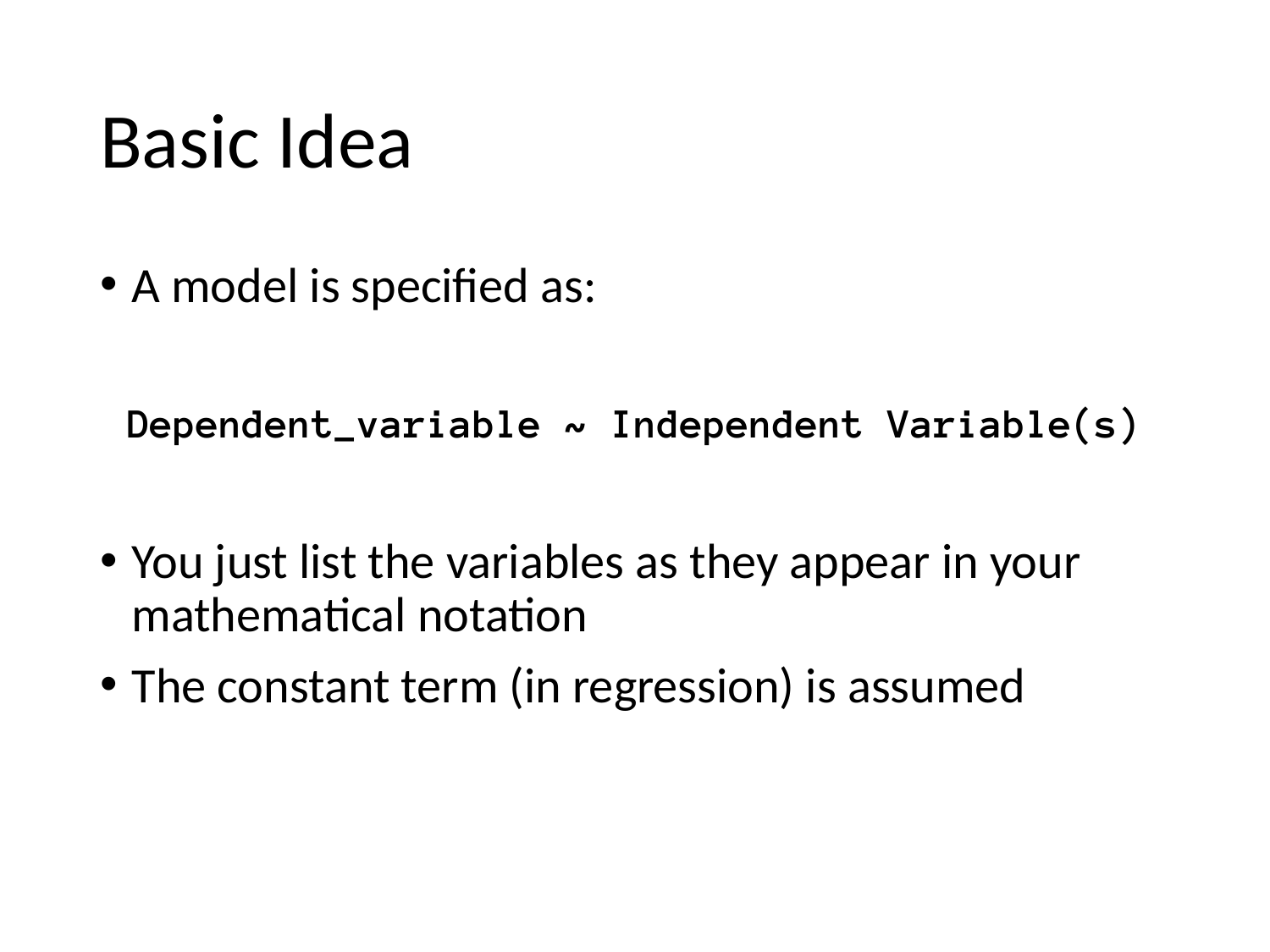

# Basic Idea
A model is specified as:

Dependent_variable ~ Independent Variable(s)

You just list the variables as they appear in your mathematical notation
The constant term (in regression) is assumed